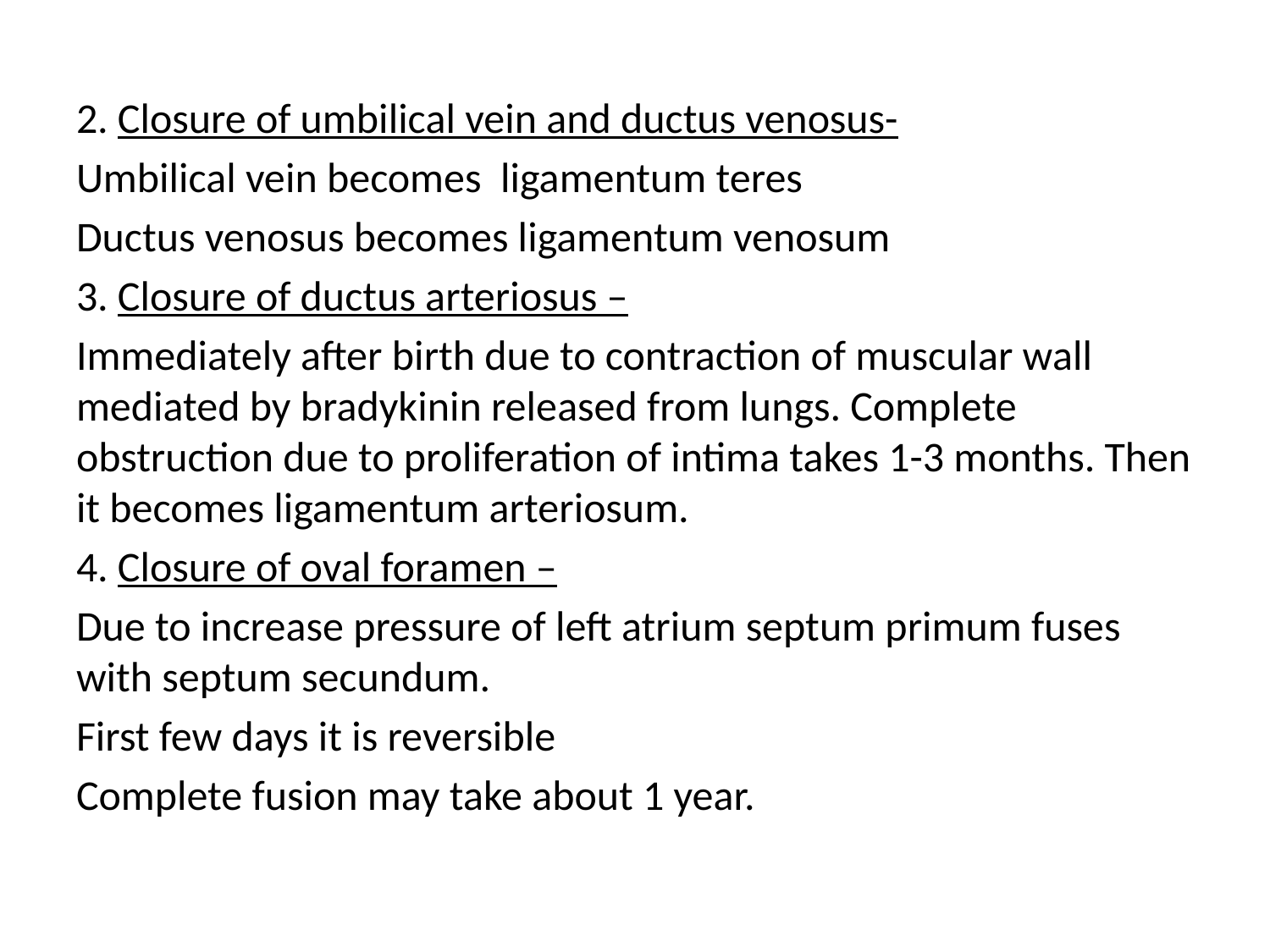

2. Closure of umbilical vein and ductus venosus-
Umbilical vein becomes  ligamentum teres
Ductus venosus becomes ligamentum venosum
3. Closure of ductus arteriosus –
Immediately after birth due to contraction of muscular wall mediated by bradykinin released from lungs. Complete obstruction due to proliferation of intima takes 1-3 months. Then it becomes ligamentum arteriosum.
4. Closure of oval foramen –
Due to increase pressure of left atrium septum primum fuses with septum secundum.
First few days it is reversible
Complete fusion may take about 1 year.